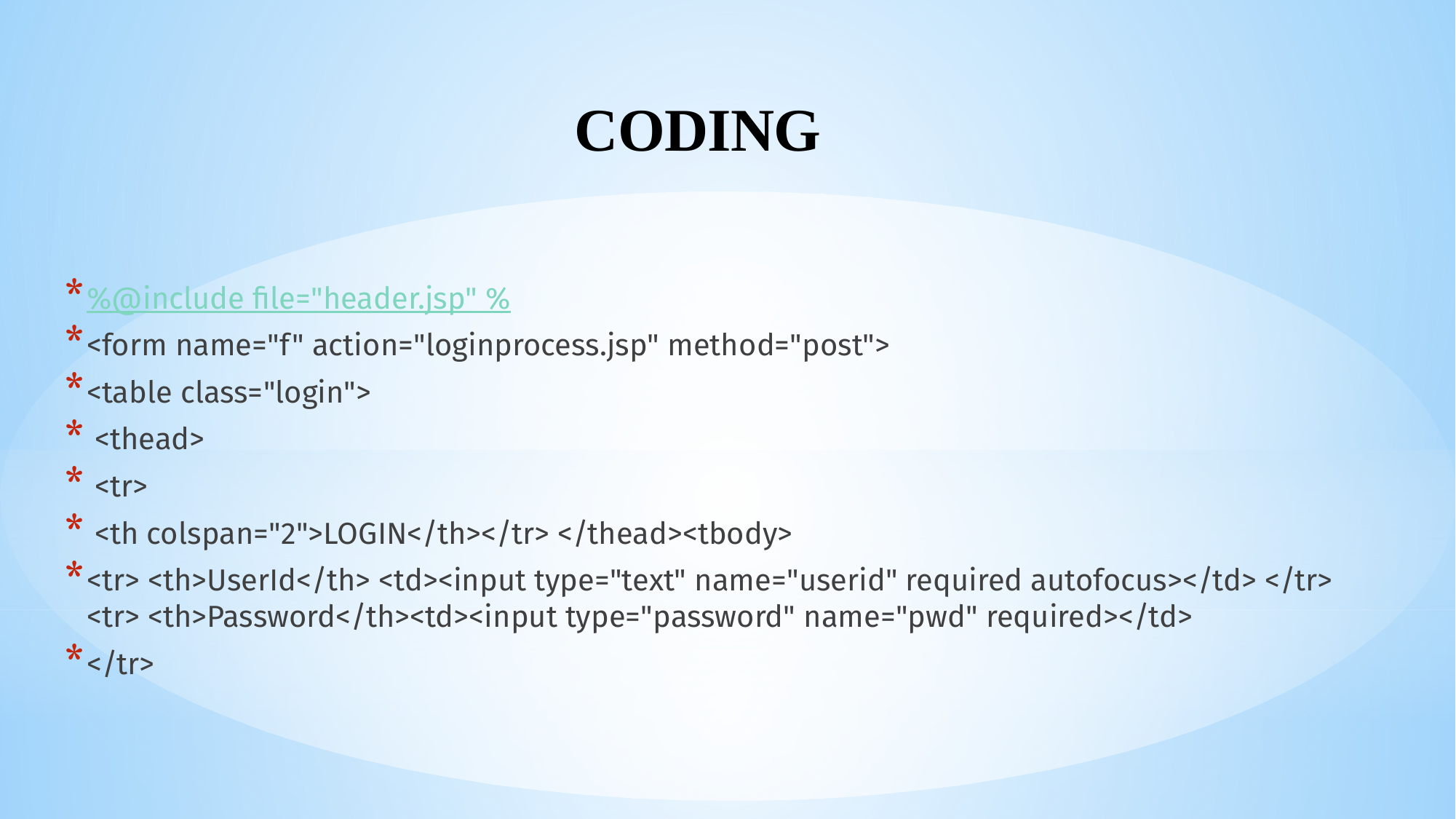

# CODING
%@include file="header.jsp" %
<form name="f" action="loginprocess.jsp" method="post">
<table class="login">
 <thead>
 <tr>
 <th colspan="2">LOGIN</th></tr> </thead><tbody>
<tr> <th>UserId</th> <td><input type="text" name="userid" required autofocus></td> </tr> <tr> <th>Password</th><td><input type="password" name="pwd" required></td>
</tr>